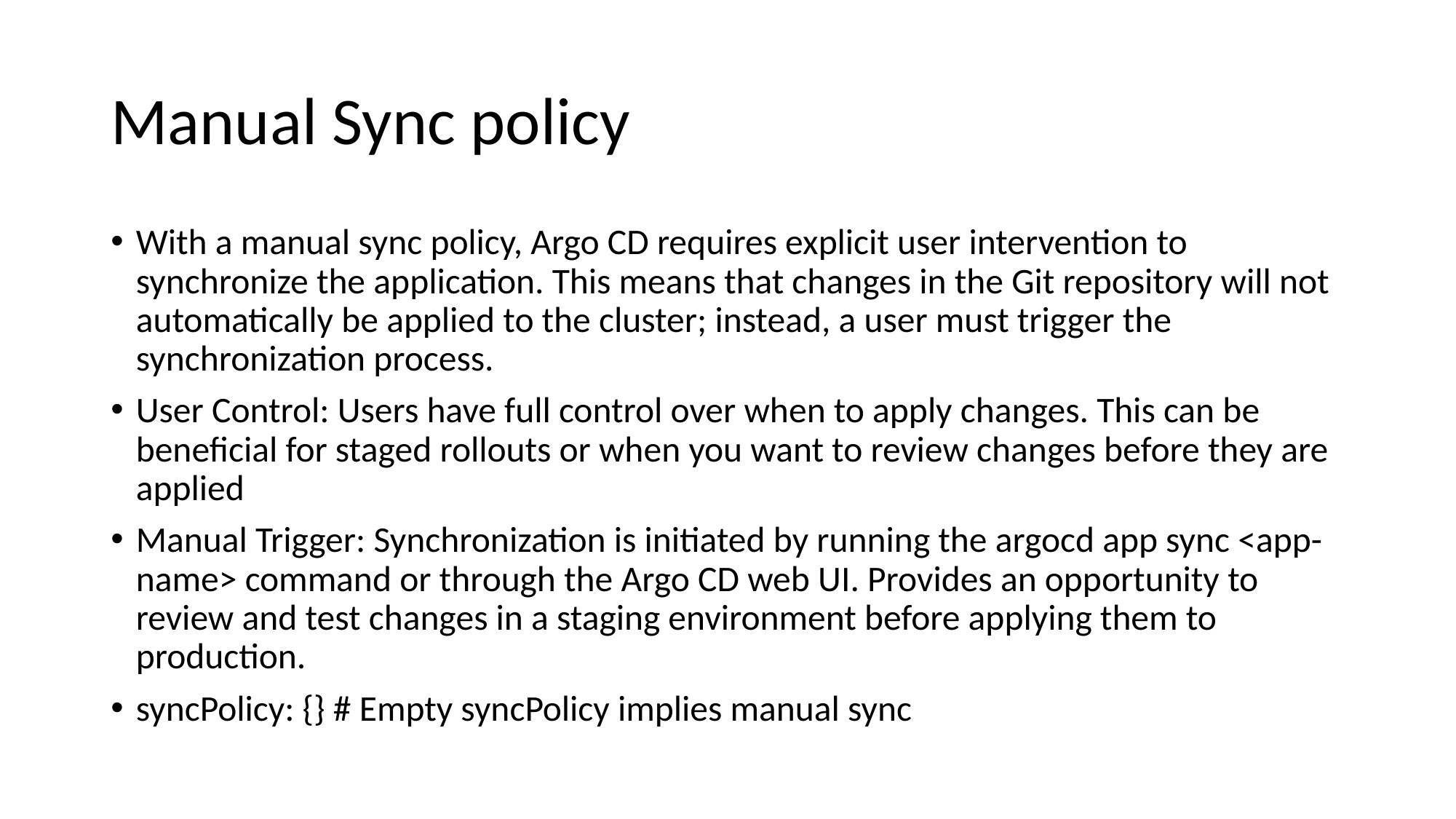

# Manual Sync policy
With a manual sync policy, Argo CD requires explicit user intervention to synchronize the application. This means that changes in the Git repository will not automatically be applied to the cluster; instead, a user must trigger the synchronization process.
User Control: Users have full control over when to apply changes. This can be beneficial for staged rollouts or when you want to review changes before they are applied
Manual Trigger: Synchronization is initiated by running the argocd app sync <app-name> command or through the Argo CD web UI. Provides an opportunity to review and test changes in a staging environment before applying them to production.
syncPolicy: {} # Empty syncPolicy implies manual sync